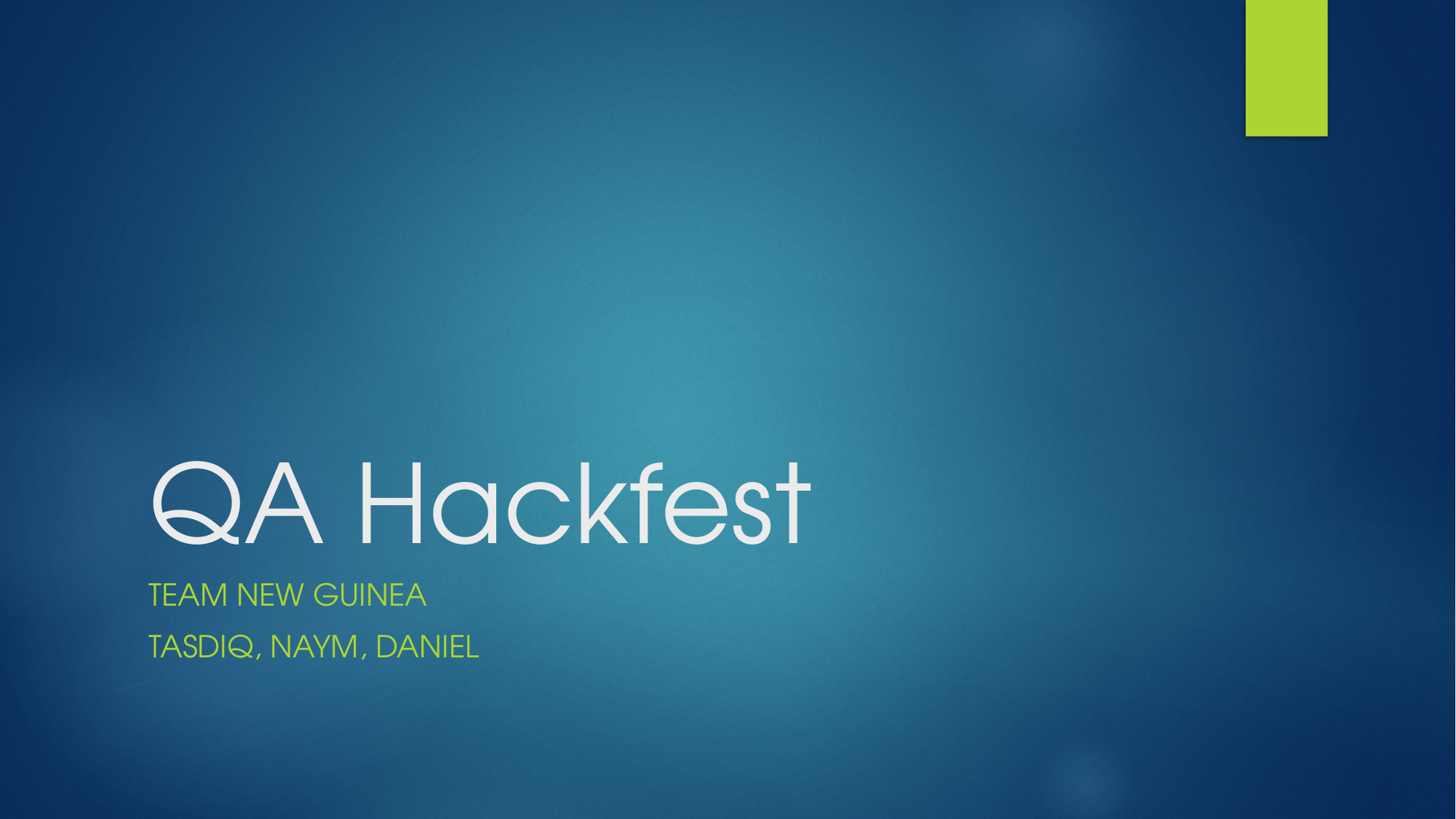

# QA Hackfest
Team New Guinea
Tasdiq, Naym, Daniel